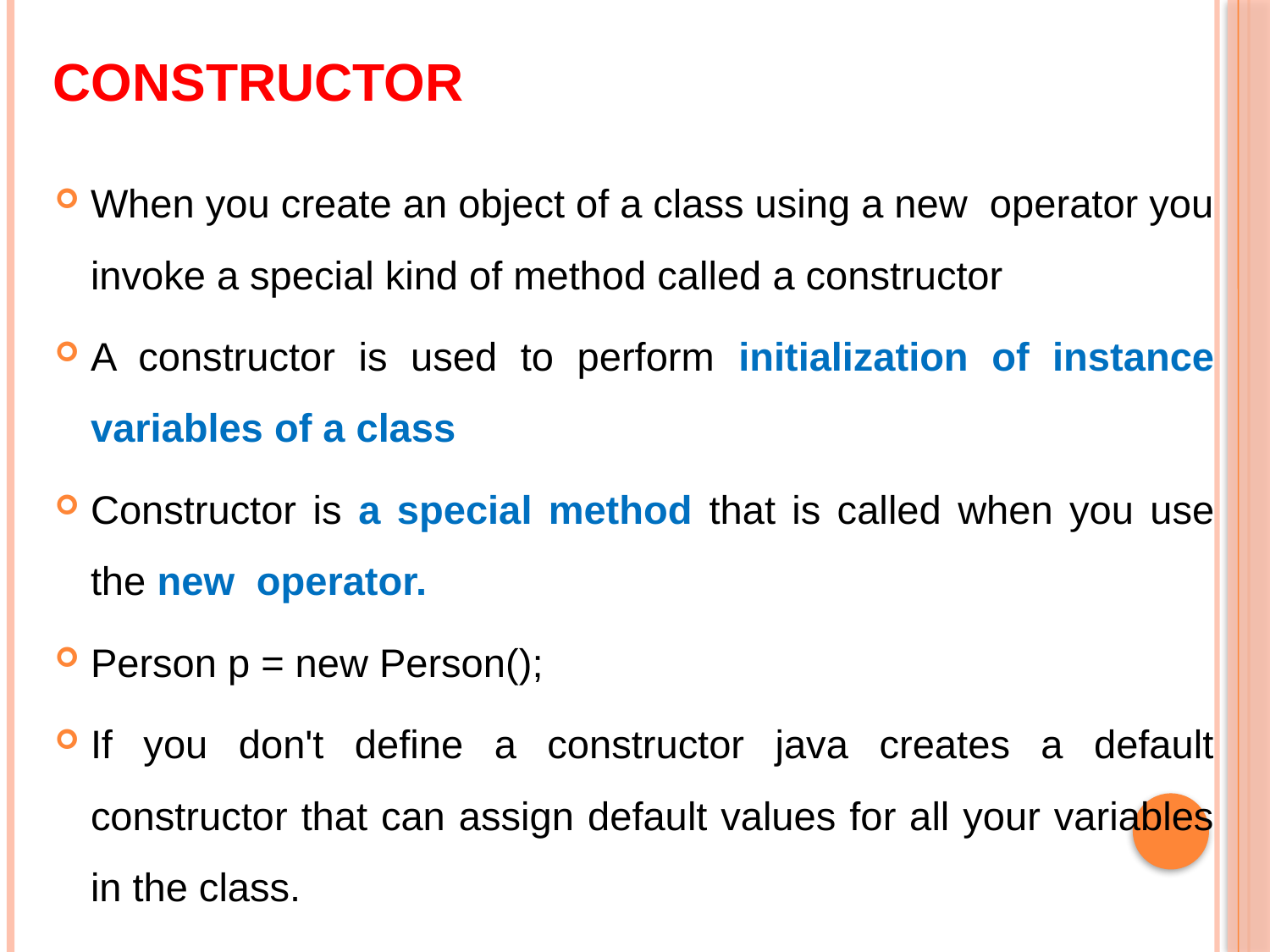

# Constructor
When you create an object of a class using a new  operator you invoke a special kind of method called a constructor
A constructor is used to perform initialization of instance variables of a class
Constructor is a special method that is called when you use the new  operator.
Person p = new Person();
If you don't define a constructor java creates a default constructor that can assign default values for all your variables in the class.